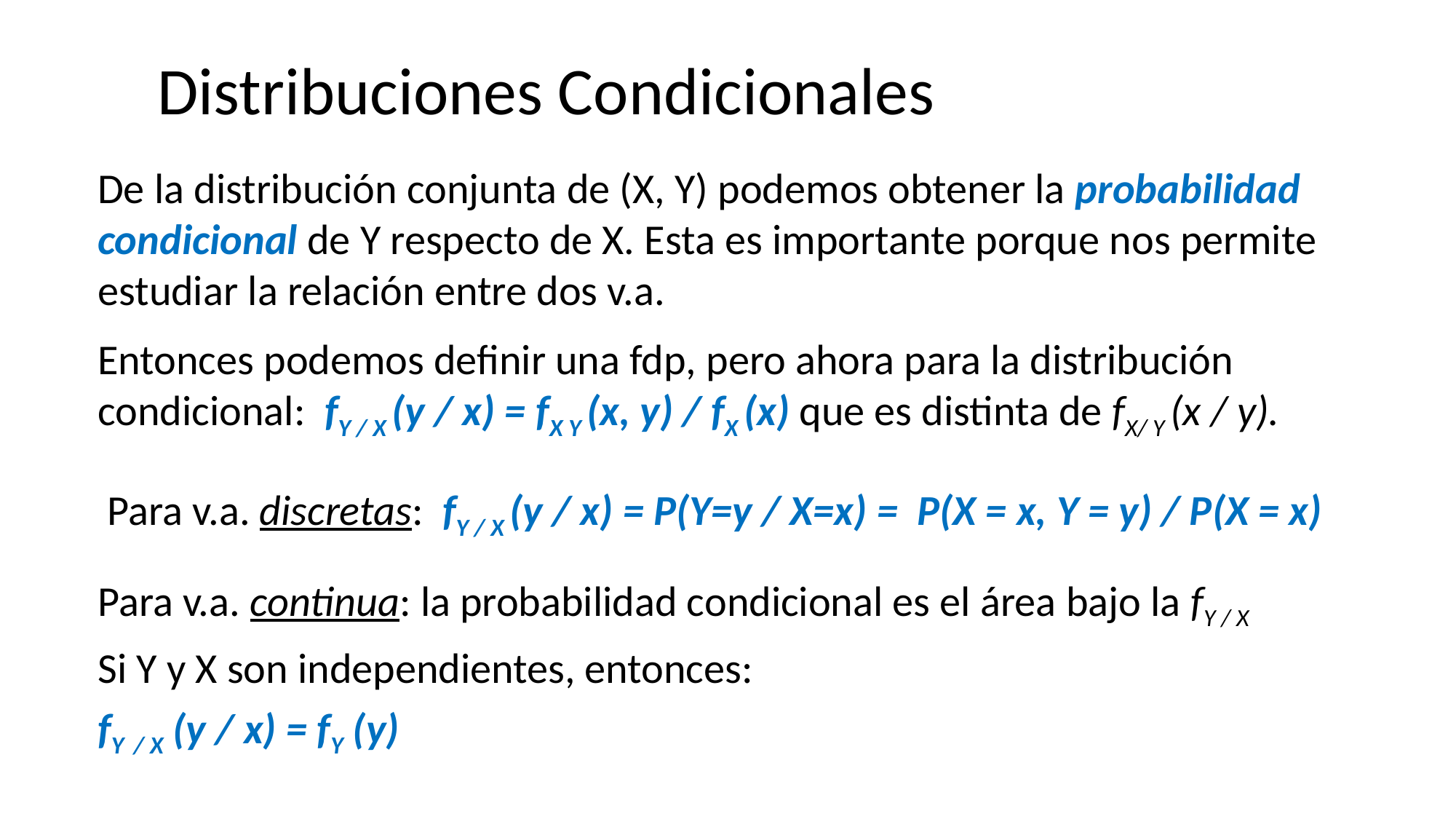

# Distribuciones Condicionales
De la distribución conjunta de (X, Y) podemos obtener la probabilidad condicional de Y respecto de X. Esta es importante porque nos permite estudiar la relación entre dos v.a.
Entonces podemos definir una fdp, pero ahora para la distribución condicional:  fY / X (y / x) = fX Y (x, y) / fX (x) que es distinta de fX/ Y (x / y).

 Para v.a. discretas:  fY / X (y / x) = P(Y=y / X=x) =  P(X = x, Y = y) / P(X = x)

Para v.a. continua: la probabilidad condicional es el área bajo la fY / X
Si Y y X son independientes, entonces:
fY / X (y / x) = fY (y)